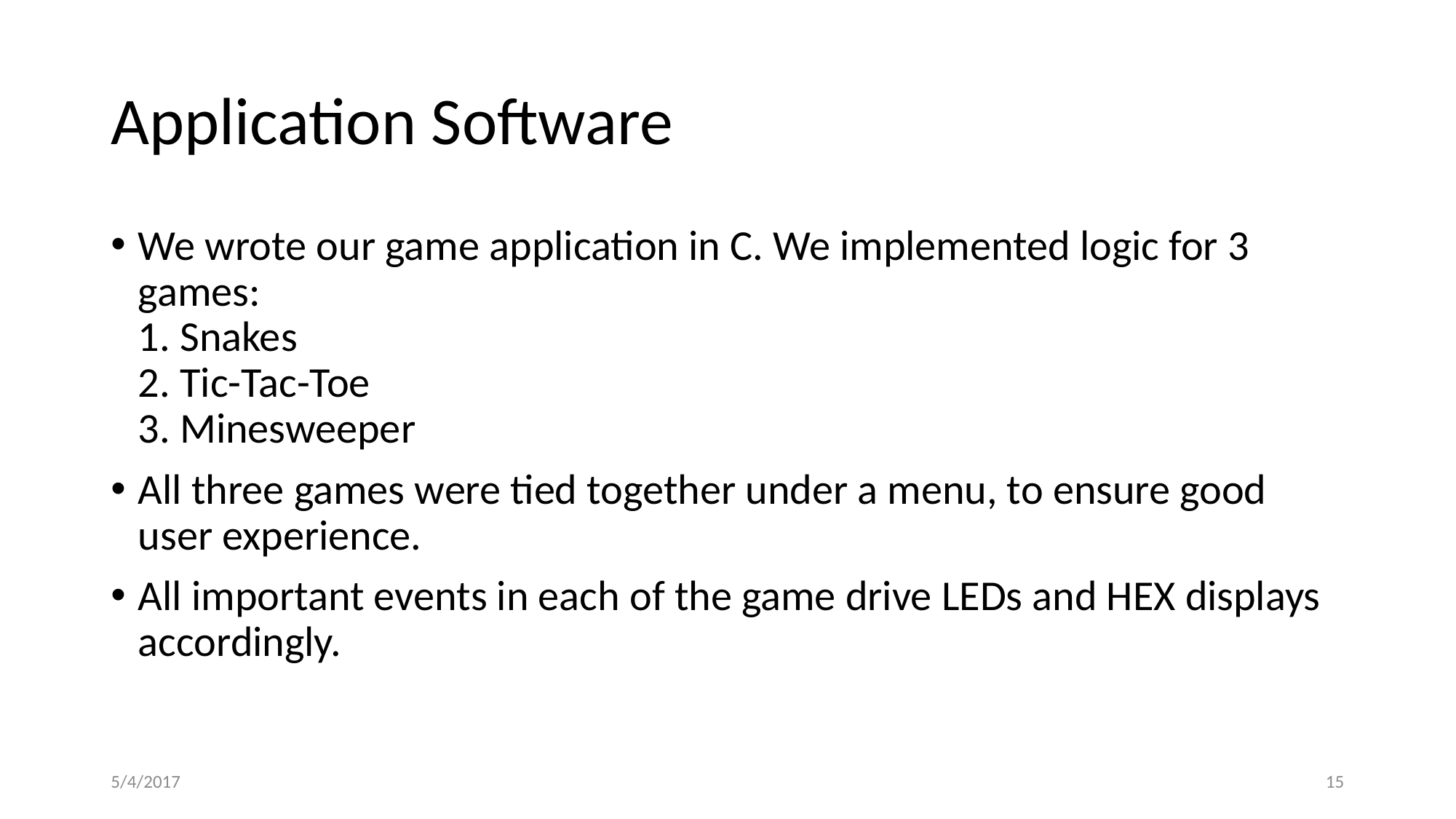

# Application Software
We wrote our game application in C. We implemented logic for 3 games:
1. Snakes
2. Tic-Tac-Toe
3. Minesweeper
All three games were tied together under a menu, to ensure good user experience.
All important events in each of the game drive LEDs and HEX displays accordingly.
5/4/2017
15